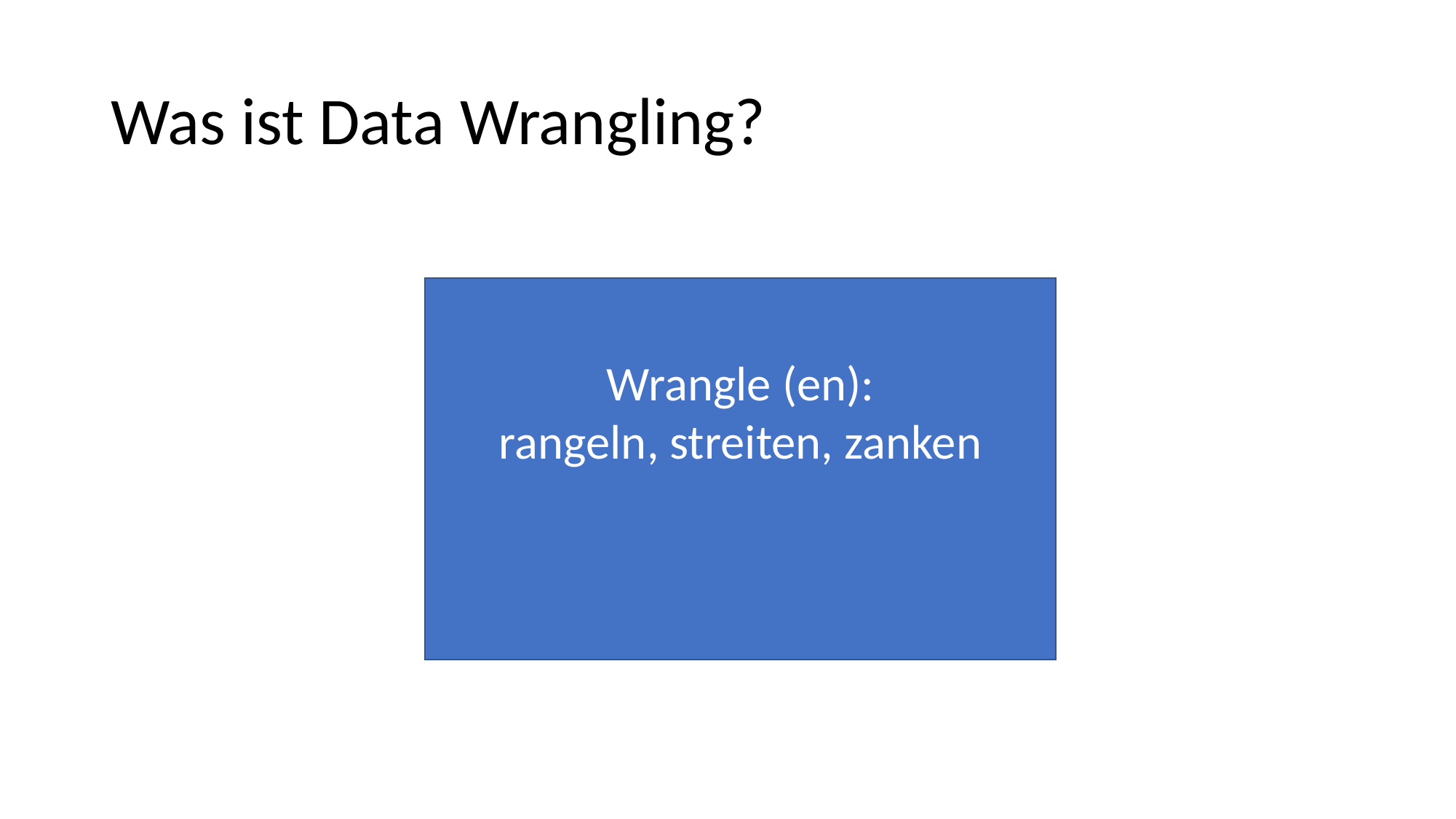

# Was ist Data Wrangling?
Wrangle (en):
rangeln, streiten, zanken